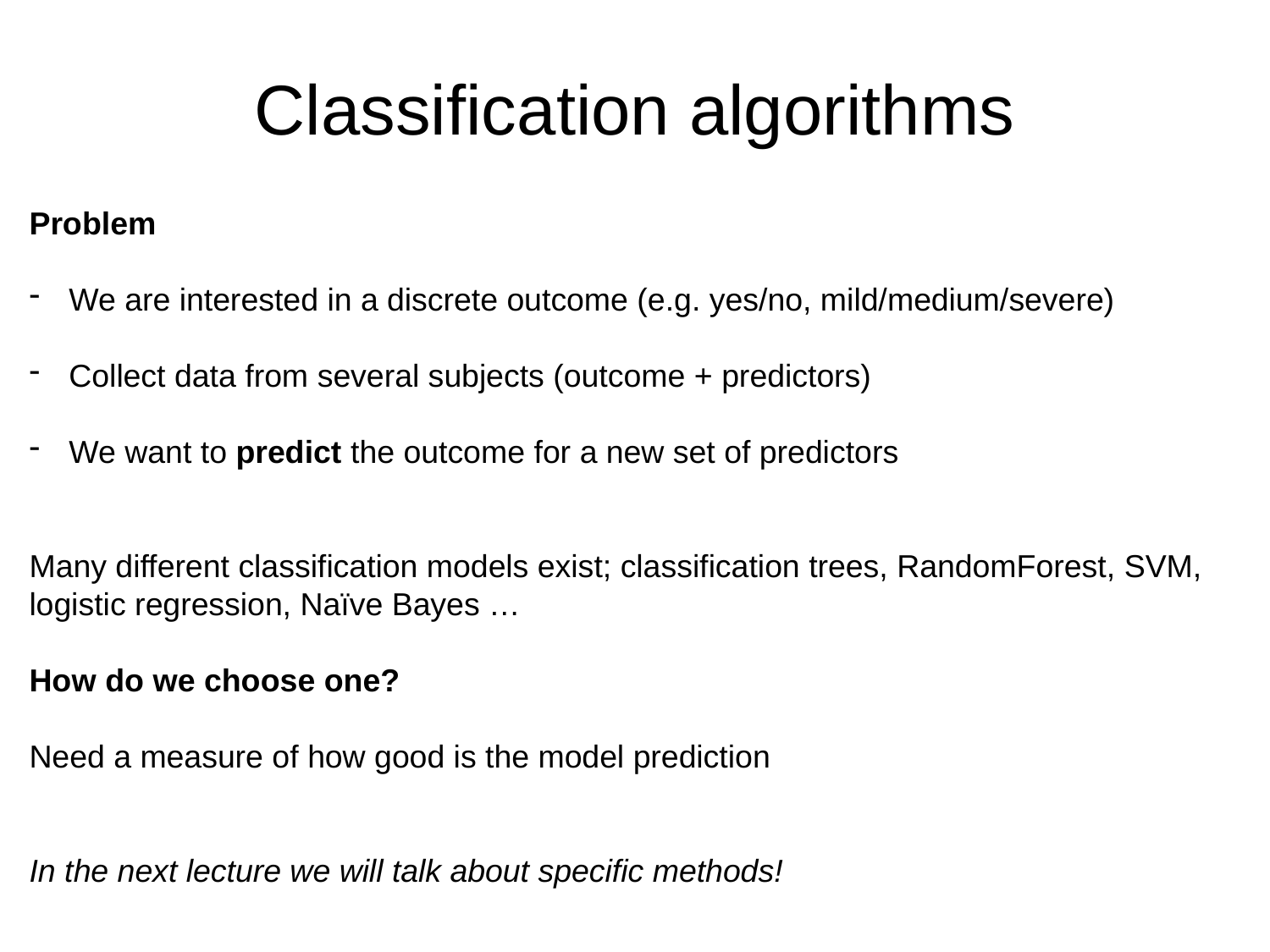

Classification algorithms
Problem

We are interested in a discrete outcome (e.g. yes/no, mild/medium/severe)

Collect data from several subjects (outcome + predictors)

We want to predict the outcome for a new set of predictors

Many different classification models exist; classification trees, RandomForest, SVM, logistic regression, Naïve Bayes …

How do we choose one?

Need a measure of how good is the model prediction

In the next lecture we will talk about specific methods!